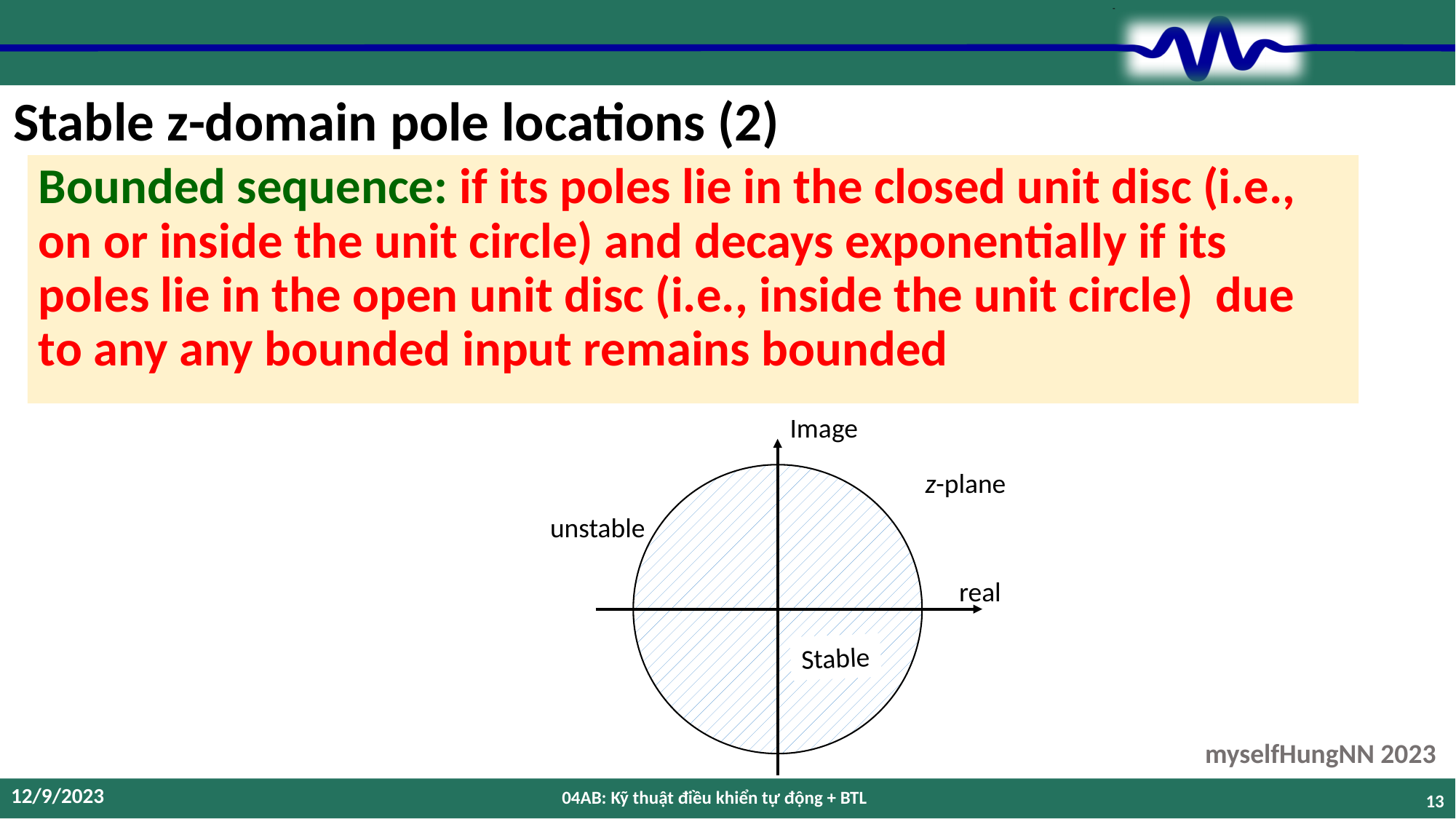

Stable z-domain pole locations (2)
Bounded sequence: if its poles lie in the closed unit disc (i.e., on or inside the unit circle) and decays exponentially if its poles lie in the open unit disc (i.e., inside the unit circle)  due to any any bounded input remains bounded

Image
z-plane

unstable
real
Stable
12/9/2023
04AB: Kỹ thuật điều khiển tự động + BTL
13